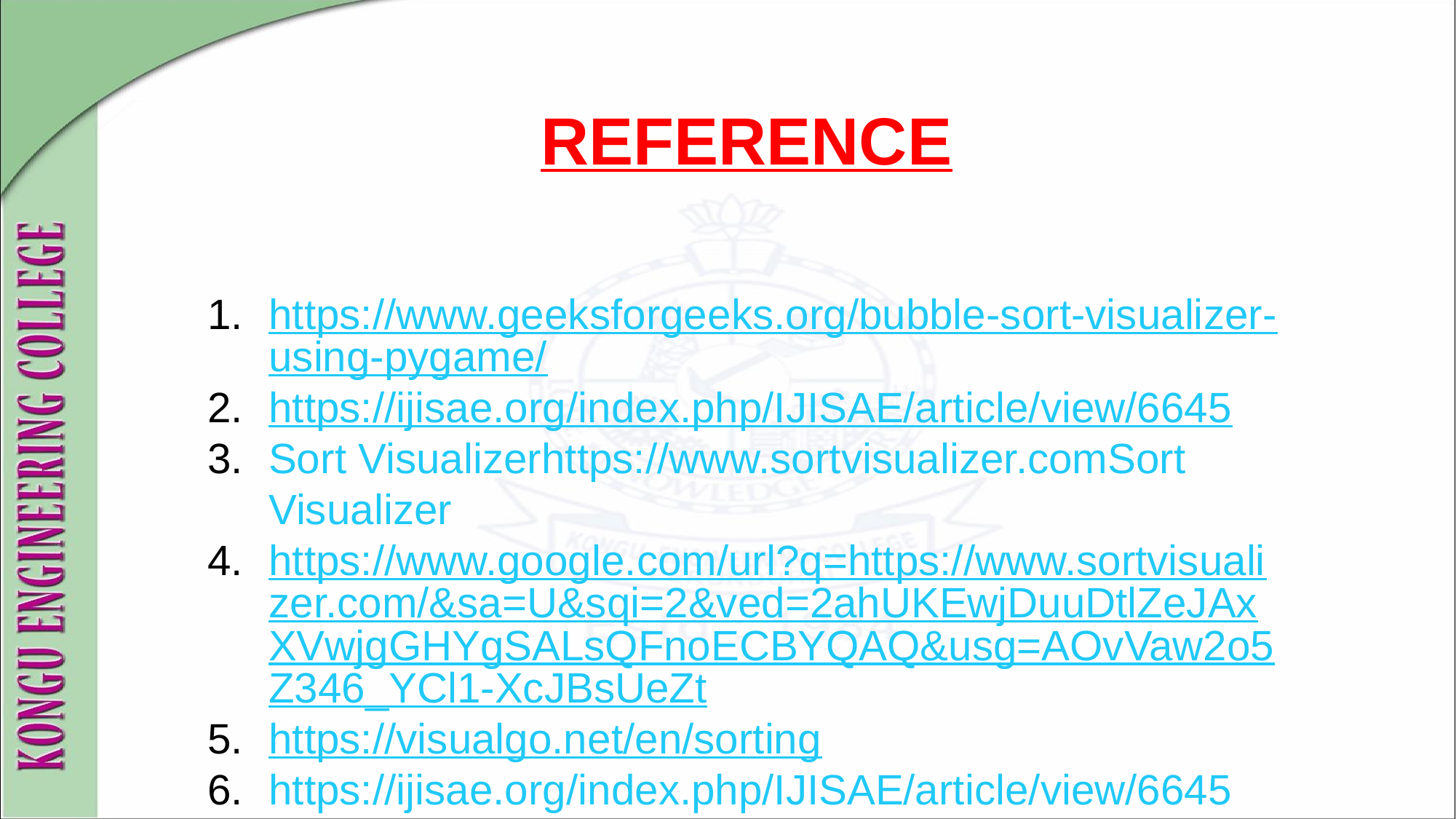

REFERENCE
https://www.geeksforgeeks.org/bubble-sort-visualizer-using-pygame/
https://ijisae.org/index.php/IJISAE/article/view/6645
Sort Visualizerhttps://www.sortvisualizer.comSort Visualizer
https://www.google.com/url?q=https://www.sortvisualizer.com/&sa=U&sqi=2&ved=2ahUKEwjDuuDtlZeJAxXVwjgGHYgSALsQFnoECBYQAQ&usg=AOvVaw2o5Z346_YCl1-XcJBsUeZt
https://visualgo.net/en/sorting
https://ijisae.org/index.php/IJISAE/article/view/6645